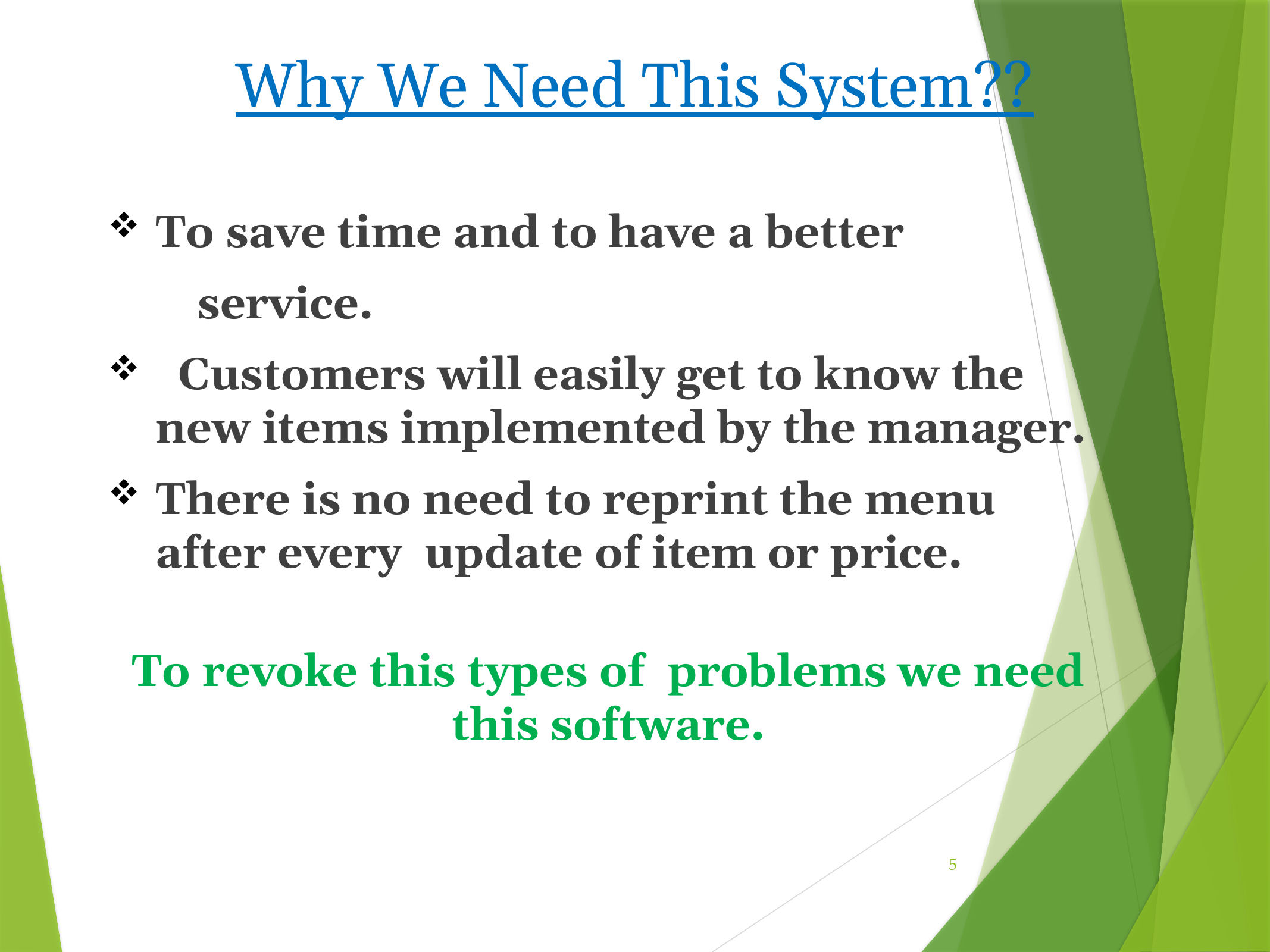

# Why We Need This System??
To save time and to have a better
	service.
  Customers will easily get to know the new items implemented by the manager.
There is no need to reprint the menu after every  update of item or price.

To revoke this types of  problems we need this software.
5